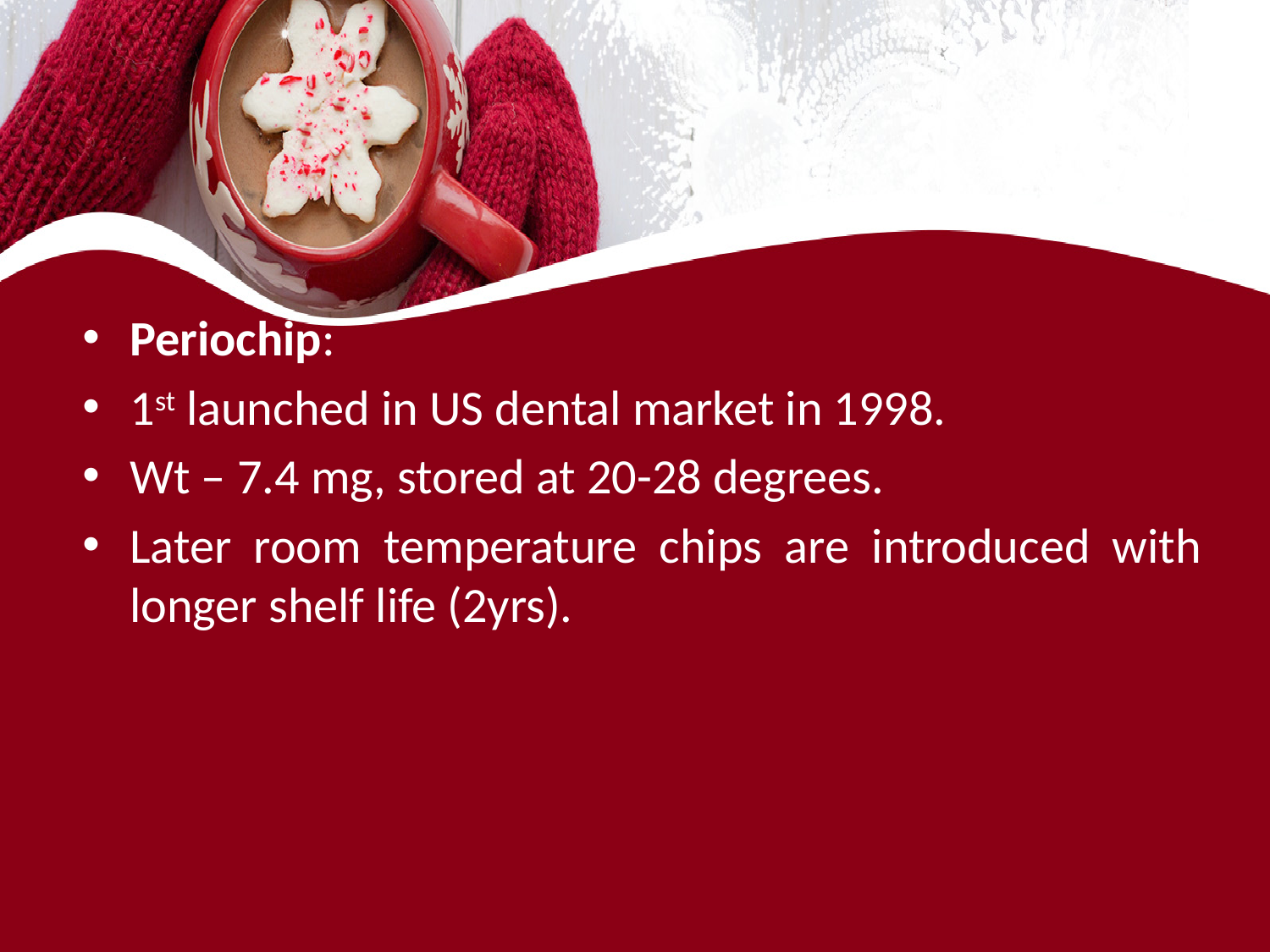

#
Periochip:
1st launched in US dental market in 1998.
Wt – 7.4 mg, stored at 20-28 degrees.
Later room temperature chips are introduced with longer shelf life (2yrs).